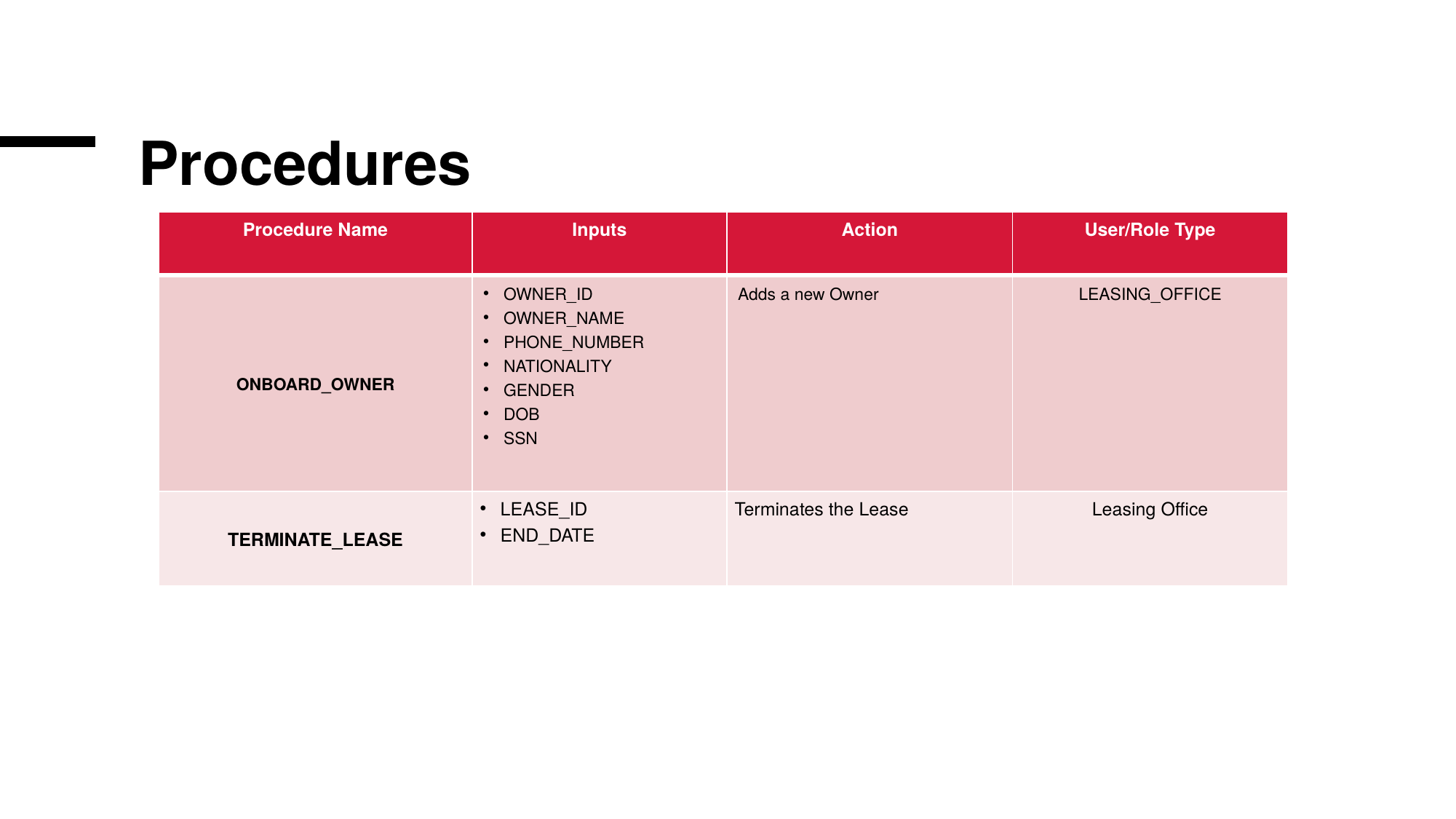

# Procedures
| Procedure Name | Inputs | Action | User/Role Type |
| --- | --- | --- | --- |
| ONBOARD\_OWNER | OWNER\_ID OWNER\_NAME PHONE\_NUMBER NATIONALITY GENDER DOB SSN | Adds a new Owner | LEASING\_OFFICE |
| TERMINATE\_LEASE | LEASE\_ID END\_DATE | Terminates the Lease | Leasing Office |